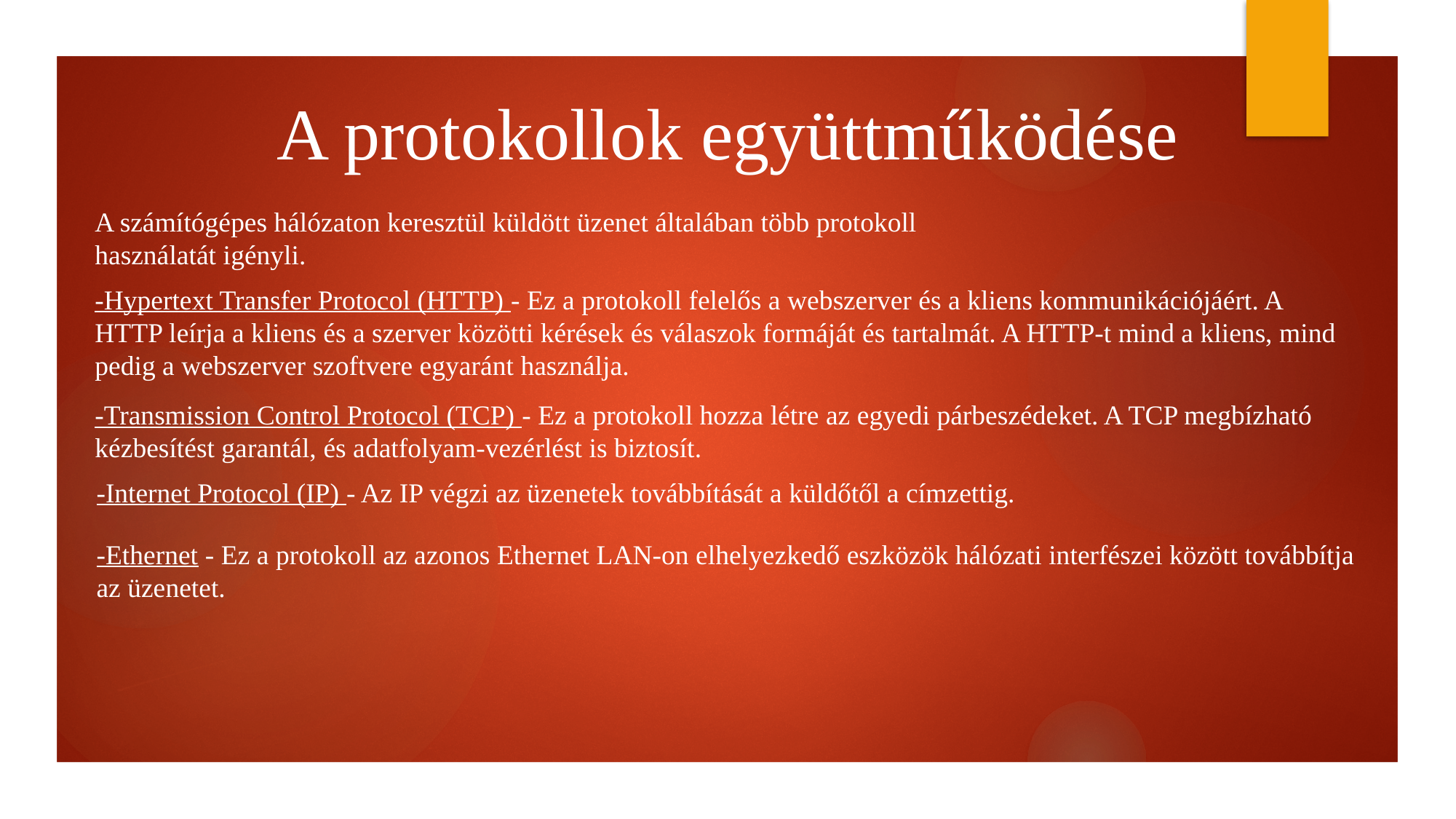

A protokollok együttműködése
A számítógépes hálózaton keresztül küldött üzenet általában több protokoll használatát igényli.
-Hypertext Transfer Protocol (HTTP) - Ez a protokoll felelős a webszerver és a kliens kommunikációjáért. A HTTP leírja a kliens és a szerver közötti kérések és válaszok formáját és tartalmát. A HTTP-t mind a kliens, mind pedig a webszerver szoftvere egyaránt használja.
-Transmission Control Protocol (TCP) - Ez a protokoll hozza létre az egyedi párbeszédeket. A TCP megbízható kézbesítést garantál, és adatfolyam-vezérlést is biztosít.

-Internet Protocol (IP) - Az IP végzi az üzenetek továbbítását a küldőtől a címzettig.
-Ethernet - Ez a protokoll az azonos Ethernet LAN-on elhelyezkedő eszközök hálózati interfészei között továbbítja az üzenetet.